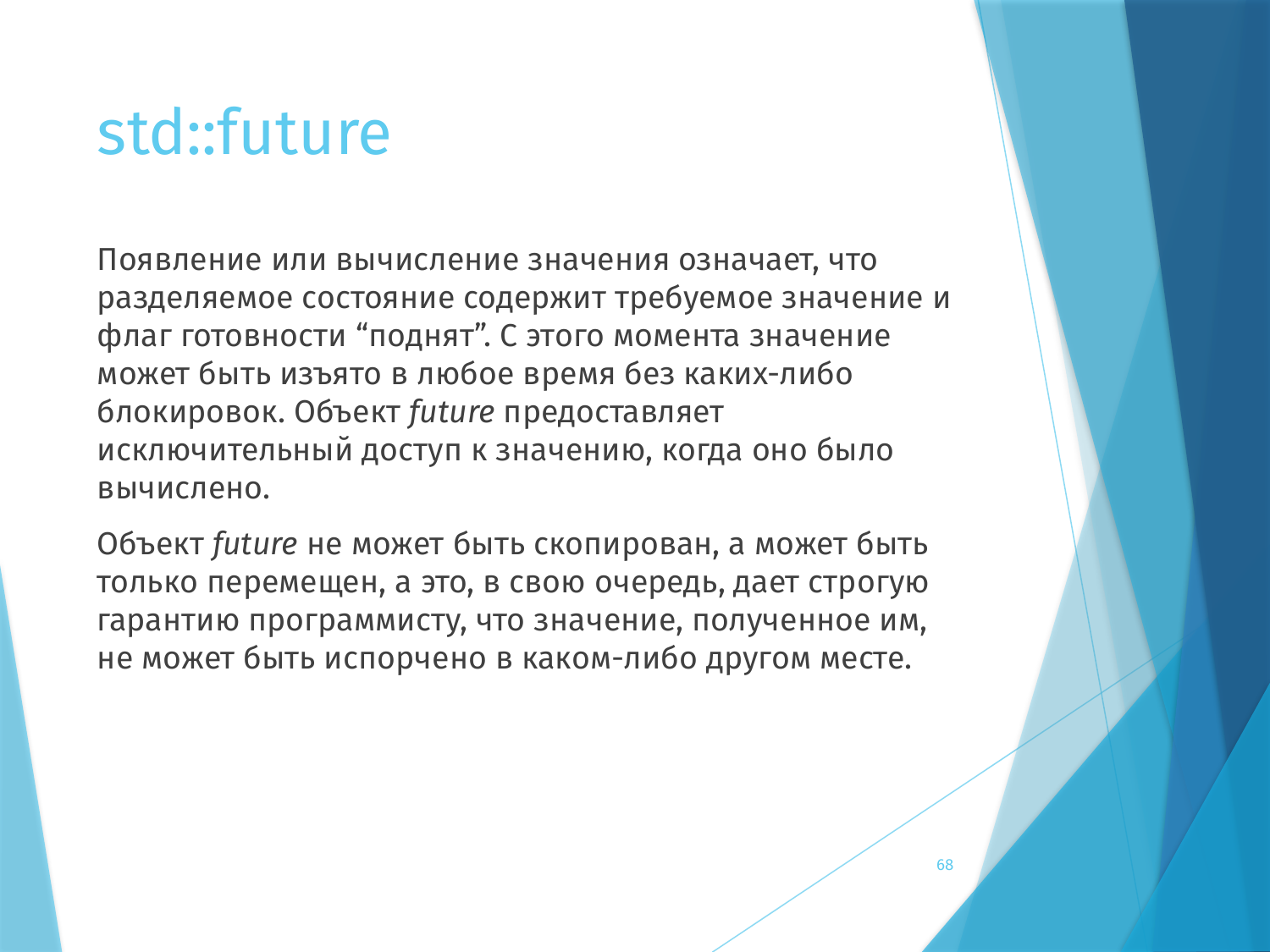

# std::future
Появление или вычисление значения означает, что разделяемое состояние содержит требуемое значение и флаг готовности “поднят”. С этого момента значение может быть изъято в любое время без каких-либо блокировок. Объект future предоставляет исключительный доступ к значению, когда оно было вычислено.
Объект future не может быть скопирован, а может быть только перемещен, а это, в свою очередь, дает строгую гарантию программисту, что значение, полученное им, не может быть испорчено в каком-либо другом месте.
68